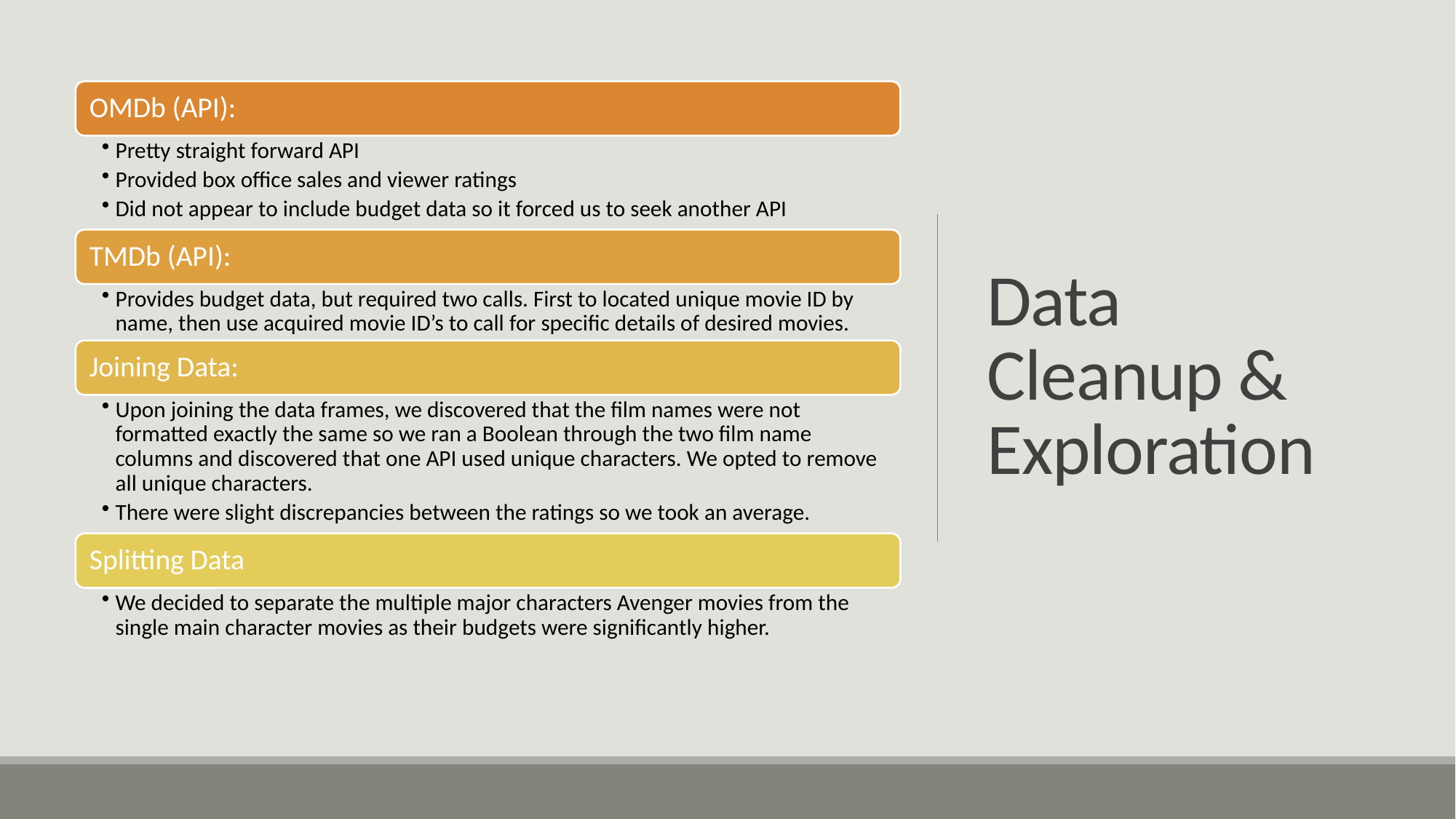

# Data Cleanup & Exploration
OMDb (API):
Pretty straight forward API
Provided box office sales and viewer ratings
Did not appear to include budget data so it forced us to seek another API
TMDb (API):
Provides budget data, but required two calls. First to located unique movie ID by name, then use acquired movie ID’s to call for specific details of desired movies.
Joining Data:
Upon joining the data frames, we discovered that the film names were not formatted exactly the same so we ran a Boolean through the two film name columns and discovered that one API used unique characters. We opted to remove all unique characters.
There were slight discrepancies between the ratings so we took an average.
Splitting Data
We decided to separate the multiple major characters Avenger movies from the single main character movies as their budgets were significantly higher.